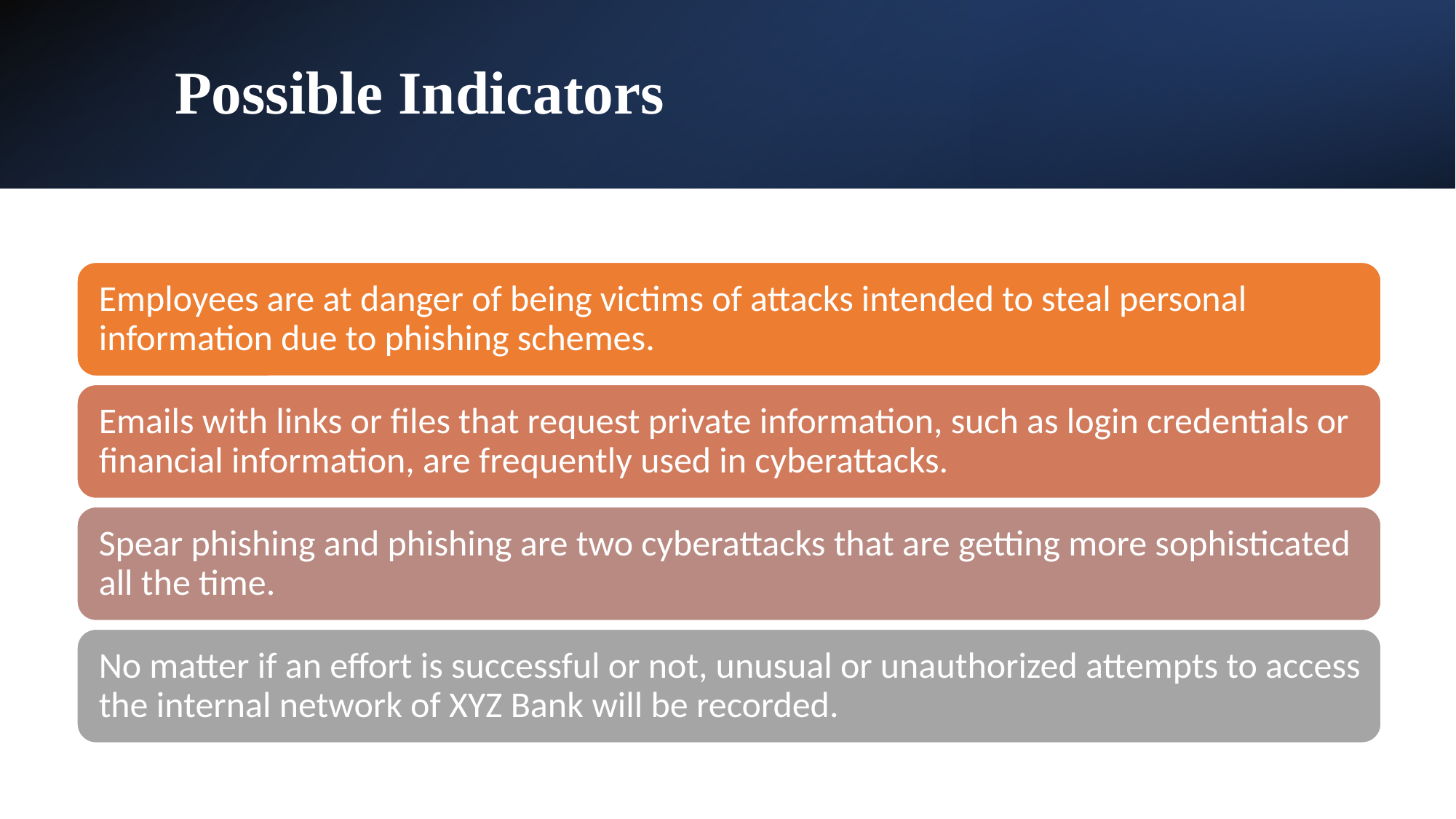

# Possible Indicators
Employees are at danger of being victims of attacks intended to steal personal information due to phishing schemes.
Emails with links or files that request private information, such as login credentials or financial information, are frequently used in cyberattacks.
Spear phishing and phishing are two cyberattacks that are getting more sophisticated all the time.
No matter if an effort is successful or not, unusual or unauthorized attempts to access the internal network of XYZ Bank will be recorded.